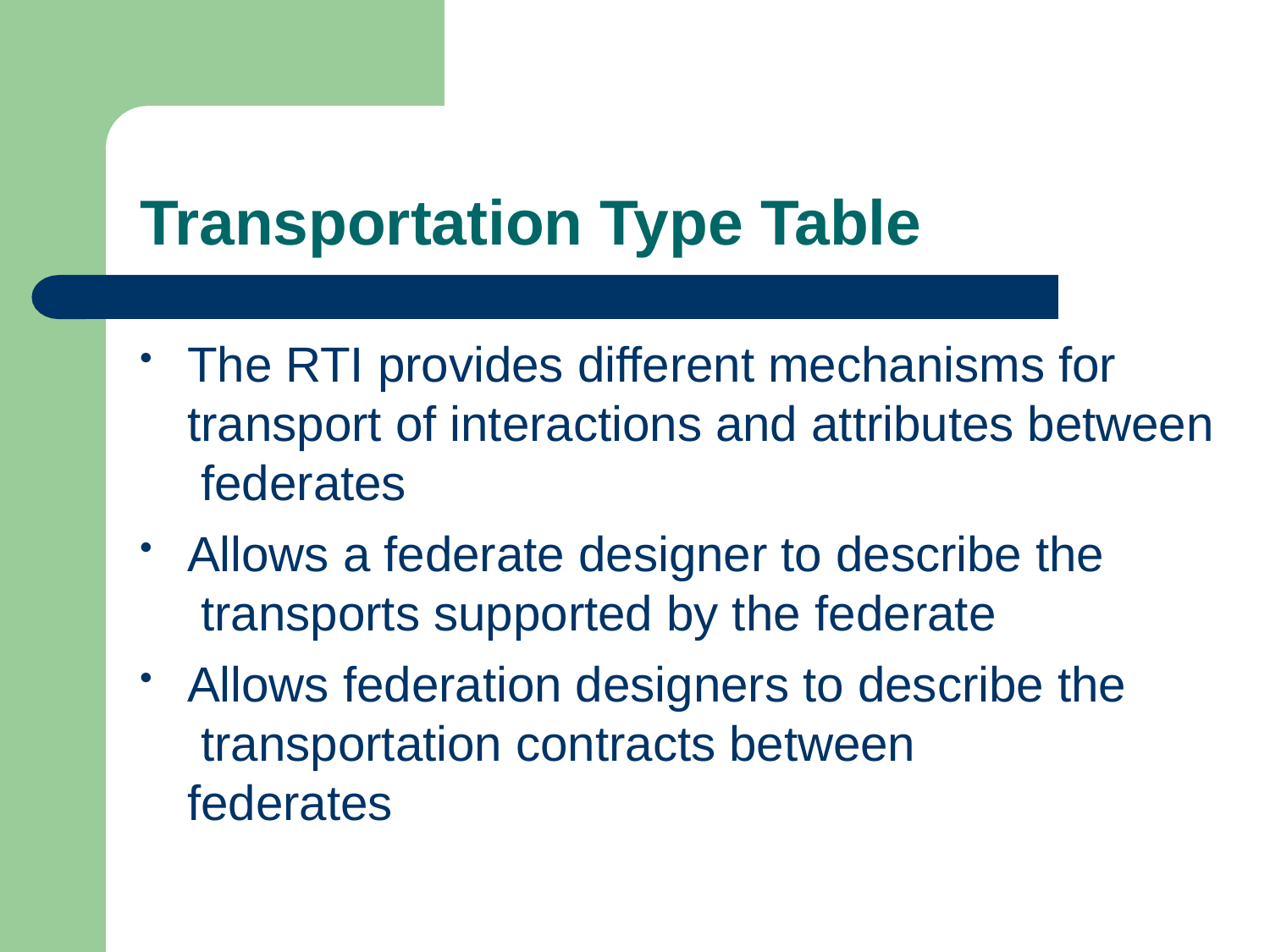

# Transportation Type Table
The RTI provides different mechanisms for  transport of interactions and attributes between  federates
Allows a federate designer to describe the  transports supported by the federate
Allows federation designers to describe the  transportation contracts between federates